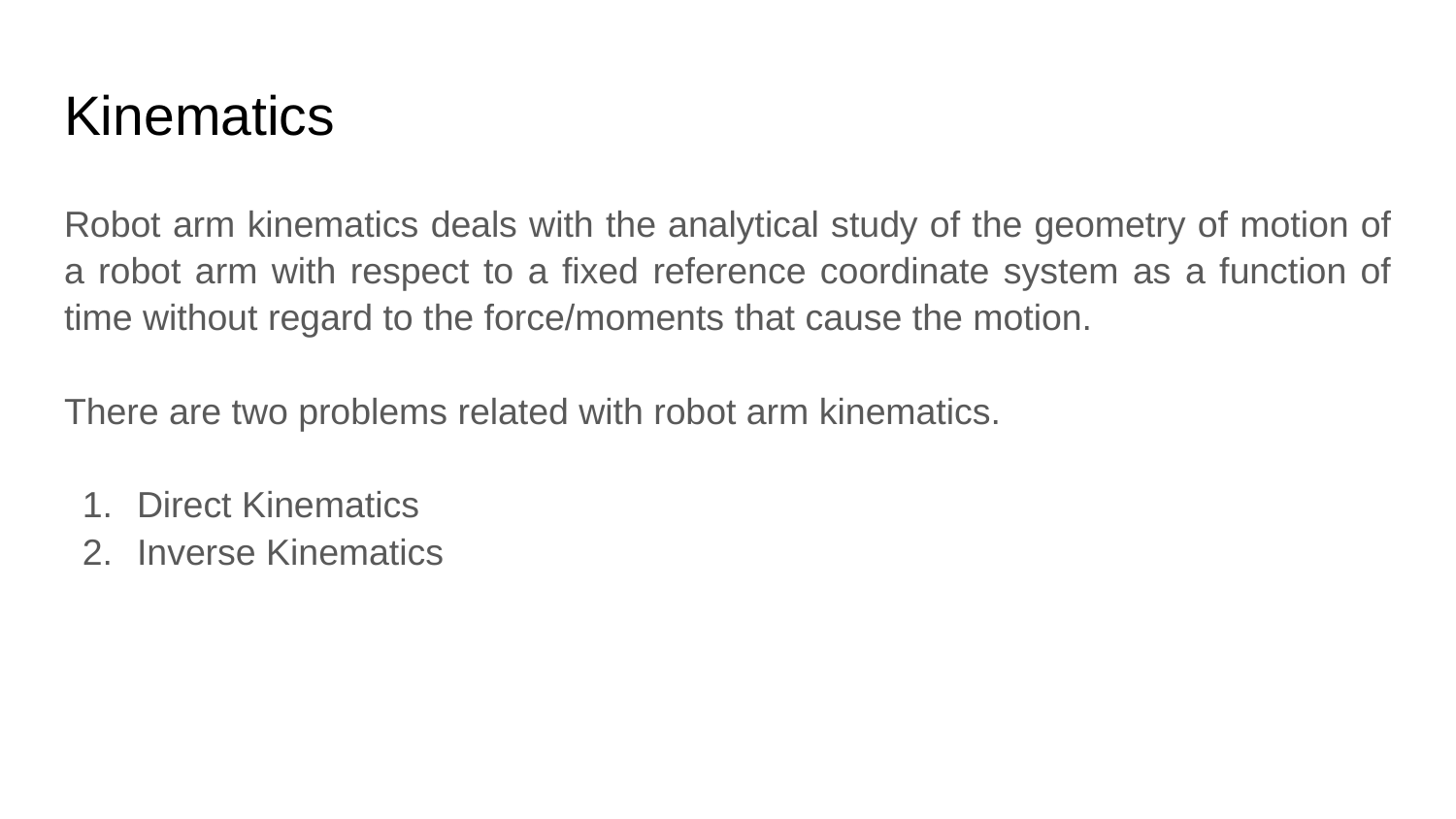

# Kinematics
Robot arm kinematics deals with the analytical study of the geometry of motion of a robot arm with respect to a fixed reference coordinate system as a function of time without regard to the force/moments that cause the motion.

There are two problems related with robot arm kinematics.

Direct Kinematics
Inverse Kinematics